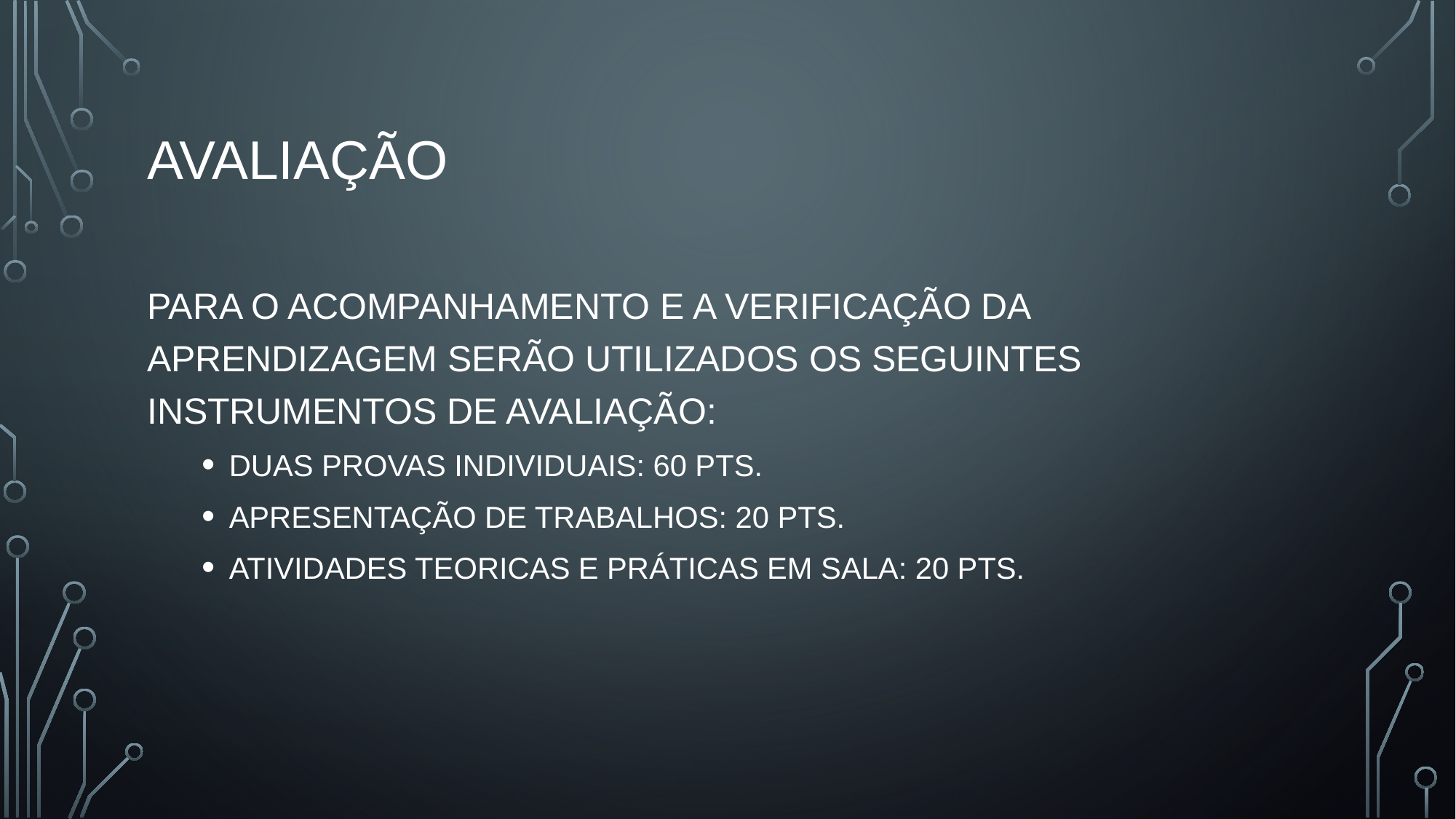

# AVALIAÇÃO
PARA O ACOMPANHAMENTO E A VERIFICAÇÃO DA APRENDIZAGEM SERÃO UTILIZADOS OS SEGUINTES INSTRUMENTOS DE AVALIAÇÃO:
DUAS PROVAS INDIVIDUAIS: 60 PTS.
APRESENTAÇÃO DE TRABALHOS: 20 PTS.
ATIVIDADES TEORICAS E PRÁTICAS EM SALA: 20 PTS.